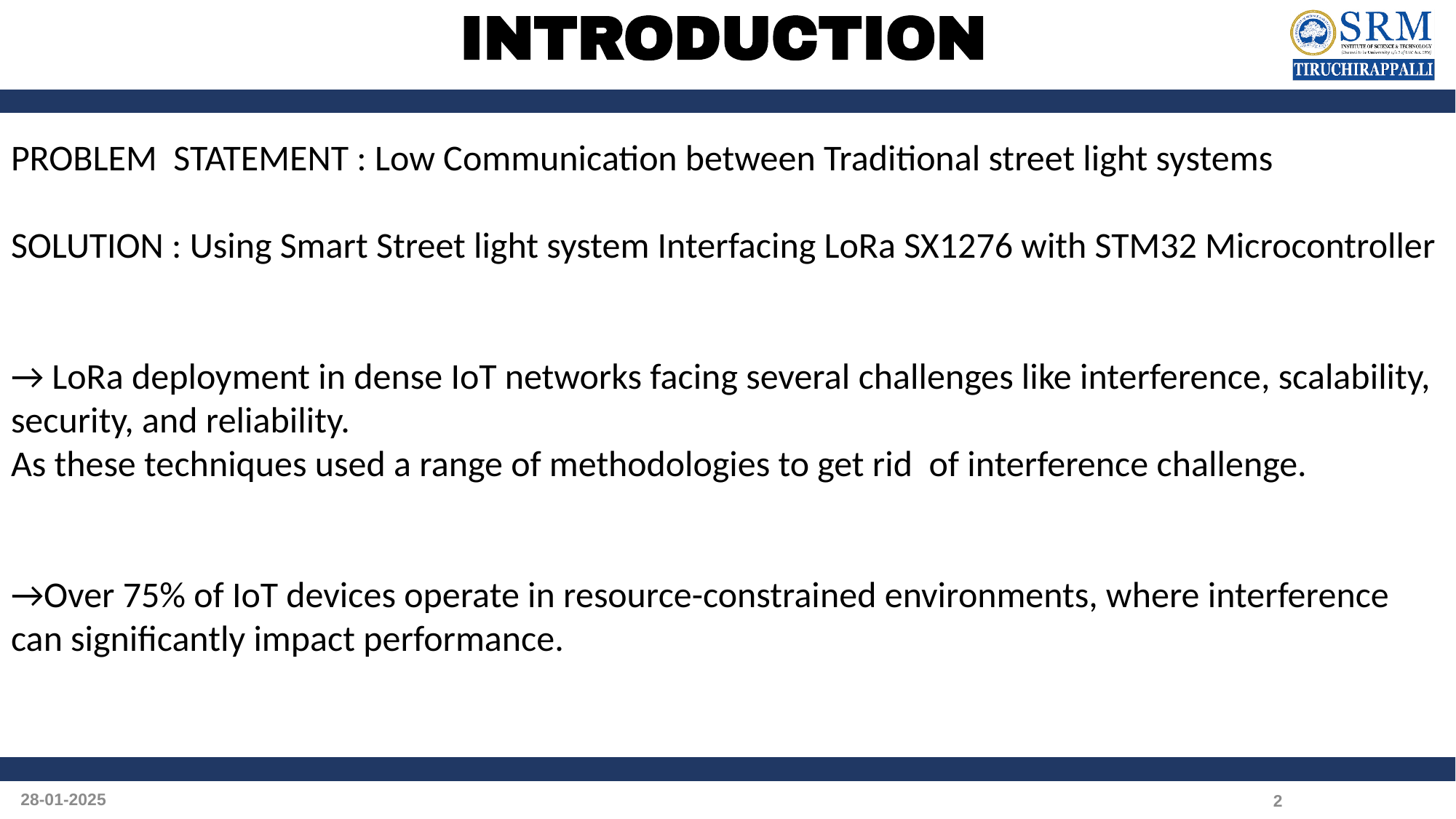

# INTRODUCTION
PROBLEM  STATEMENT : Low Communication between Traditional street light systems

SOLUTION : Using Smart Street light system Interfacing LoRa SX1276 with STM32 Microcontroller

→ LoRa deployment in dense IoT networks facing several challenges like interference, scalability, security, and reliability.
As these techniques used a range of methodologies to get rid  of interference challenge.

→Over 75% of IoT devices operate in resource-constrained environments, where interference can significantly impact performance.

28-01-2025
2